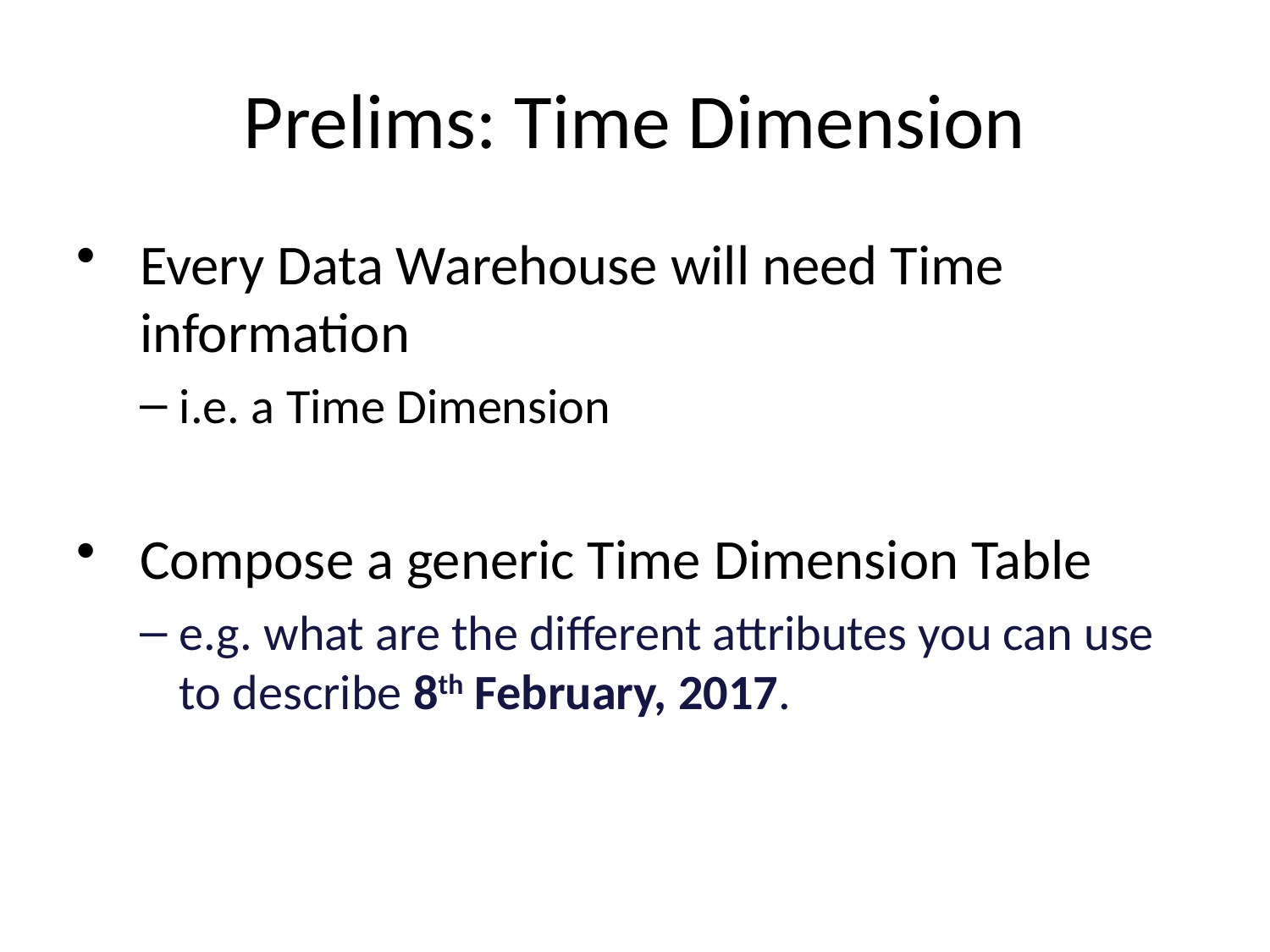

# Prelims: Time Dimension
Every Data Warehouse will need Time information
i.e. a Time Dimension

Compose a generic Time Dimension Table
e.g. what are the different attributes you can use to describe 8th February, 2017.